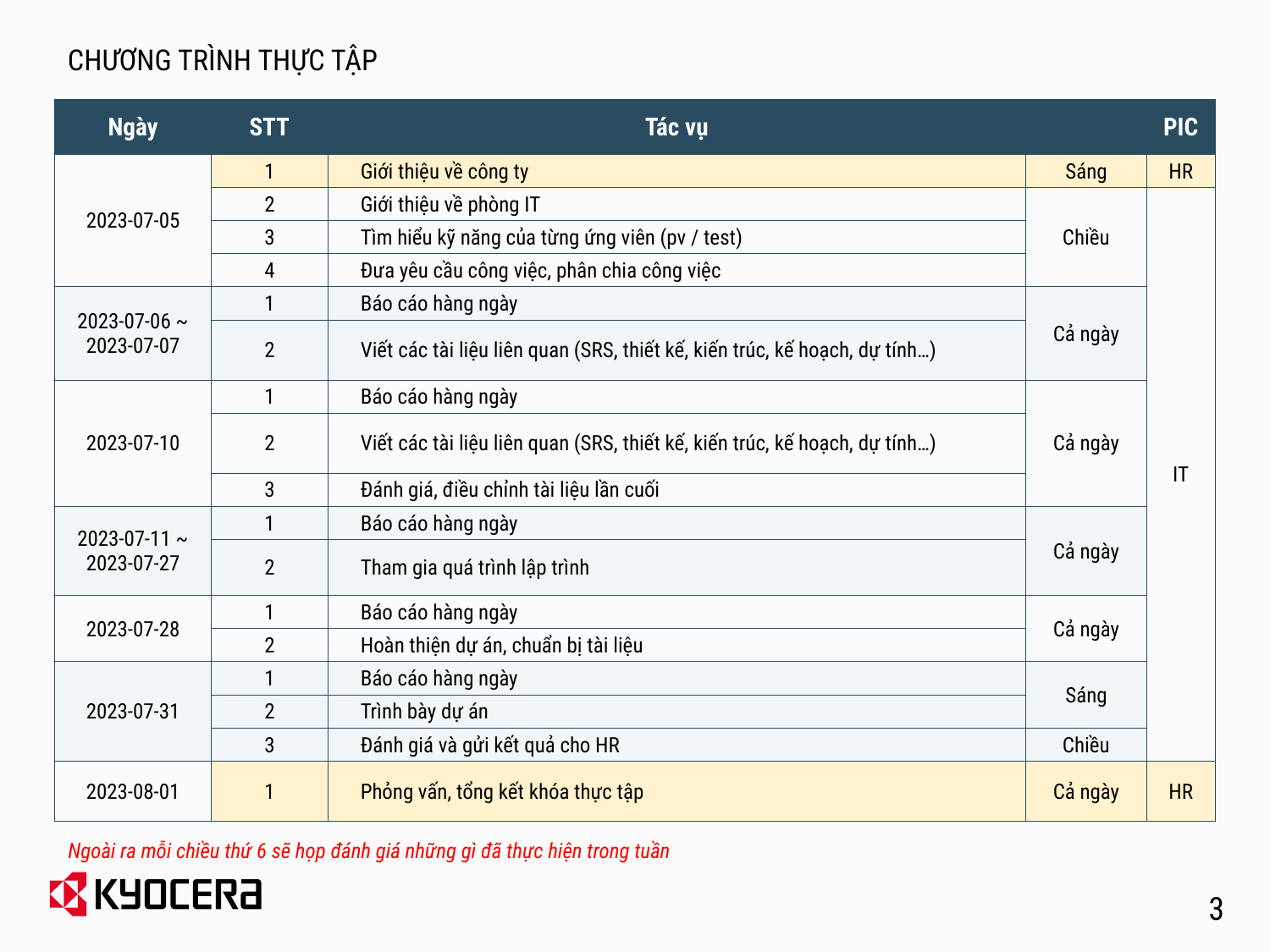

# CHƯƠNG TRÌNH THỰC TẬP
| Ngày | STT | Tác vụ |  | PIC |
| --- | --- | --- | --- | --- |
| 2023-07-05 | 1 | Giới thiệu về công ty | Sáng | HR |
|  | 2 | Giới thiệu về phòng IT | Chiều | IT |
|  | 3 | Tìm hiểu kỹ năng của từng ứng viên (pv / test) |  |  |
|  | 4 | Đưa yêu cầu công việc, phân chia công việc |  |  |
| 2023-07-06 ~ 2023-07-07 | 1 | Báo cáo hàng ngày | Cả ngày |  |
|  | 2 | Viết các tài liệu liên quan (SRS, thiết kế, kiến trúc, kế hoạch, dự tính…) |  |  |
| 2023-07-10 | 1 | Báo cáo hàng ngày | Cả ngày |  |
|  | 2 | Viết các tài liệu liên quan (SRS, thiết kế, kiến trúc, kế hoạch, dự tính…) |  |  |
|  | 3 | Đánh giá, điều chỉnh tài liệu lần cuối |  |  |
| 2023-07-11 ~ 2023-07-27 | 1 | Báo cáo hàng ngày | Cả ngày |  |
|  | 2 | Tham gia quá trình lập trình |  |  |
| 2023-07-28 | 1 | Báo cáo hàng ngày | Cả ngày |  |
|  | 2 | Hoàn thiện dự án, chuẩn bị tài liệu |  |  |
| 2023-07-31 | 1 | Báo cáo hàng ngày | Sáng |  |
|  | 2 | Trình bày dự án |  |  |
|  | 3 | Đánh giá và gửi kết quả cho HR | Chiều |  |
| 2023-08-01 | 1 | Phỏng vấn, tổng kết khóa thực tập | Cả ngày | HR |
Ngoài ra mỗi chiều thứ 6 sẽ họp đánh giá những gì đã thực hiện trong tuần
3